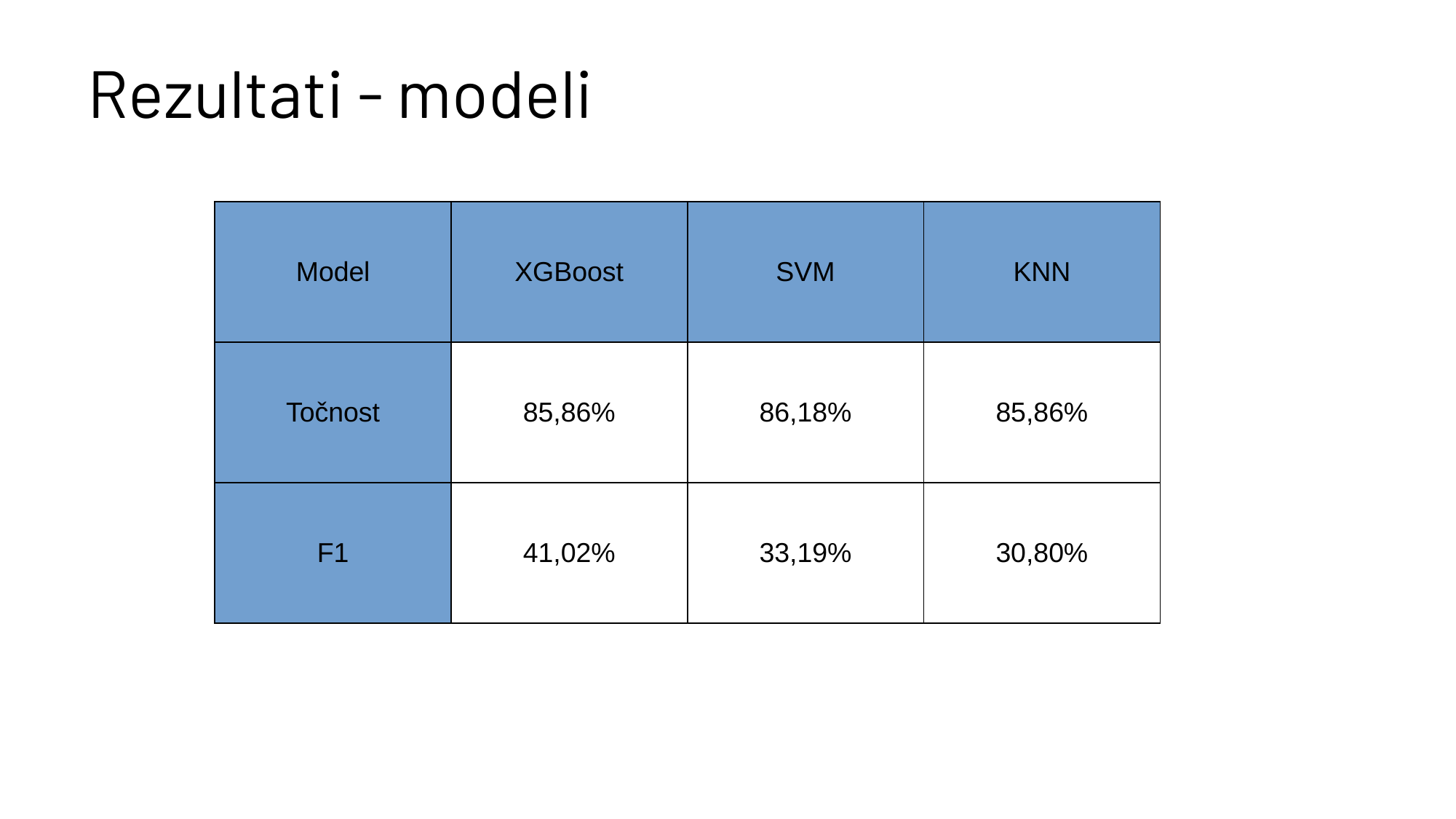

# Rezultati - modeli
| Model | XGBoost | SVM | KNN |
| --- | --- | --- | --- |
| Točnost | 85,86% | 86,18% | 85,86% |
| F1 | 41,02% | 33,19% | 30,80% |